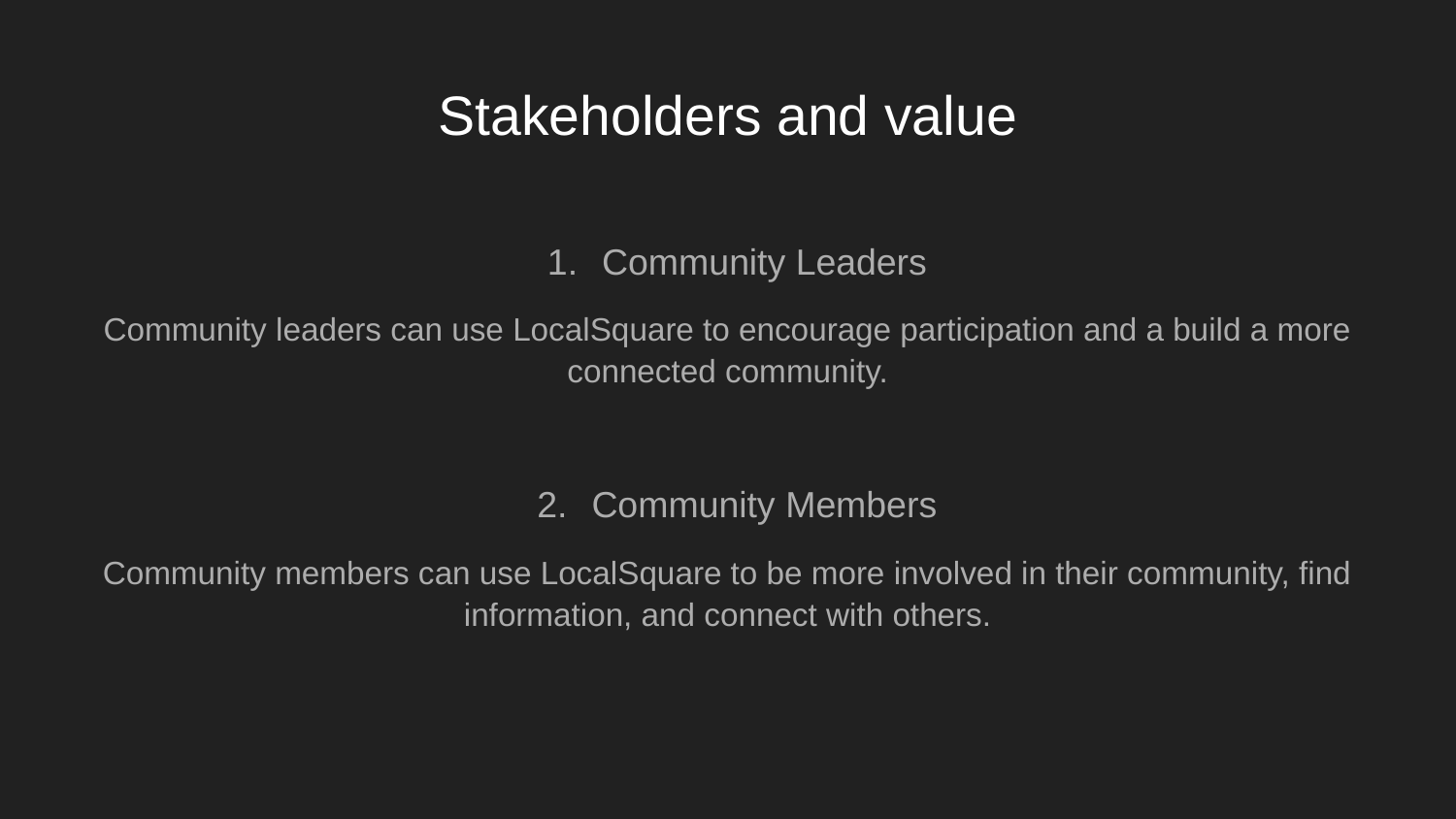

# Stakeholders and value
Community Leaders
Community leaders can use LocalSquare to encourage participation and a build a more connected community.

Community Members
Community members can use LocalSquare to be more involved in their community, find information, and connect with others.